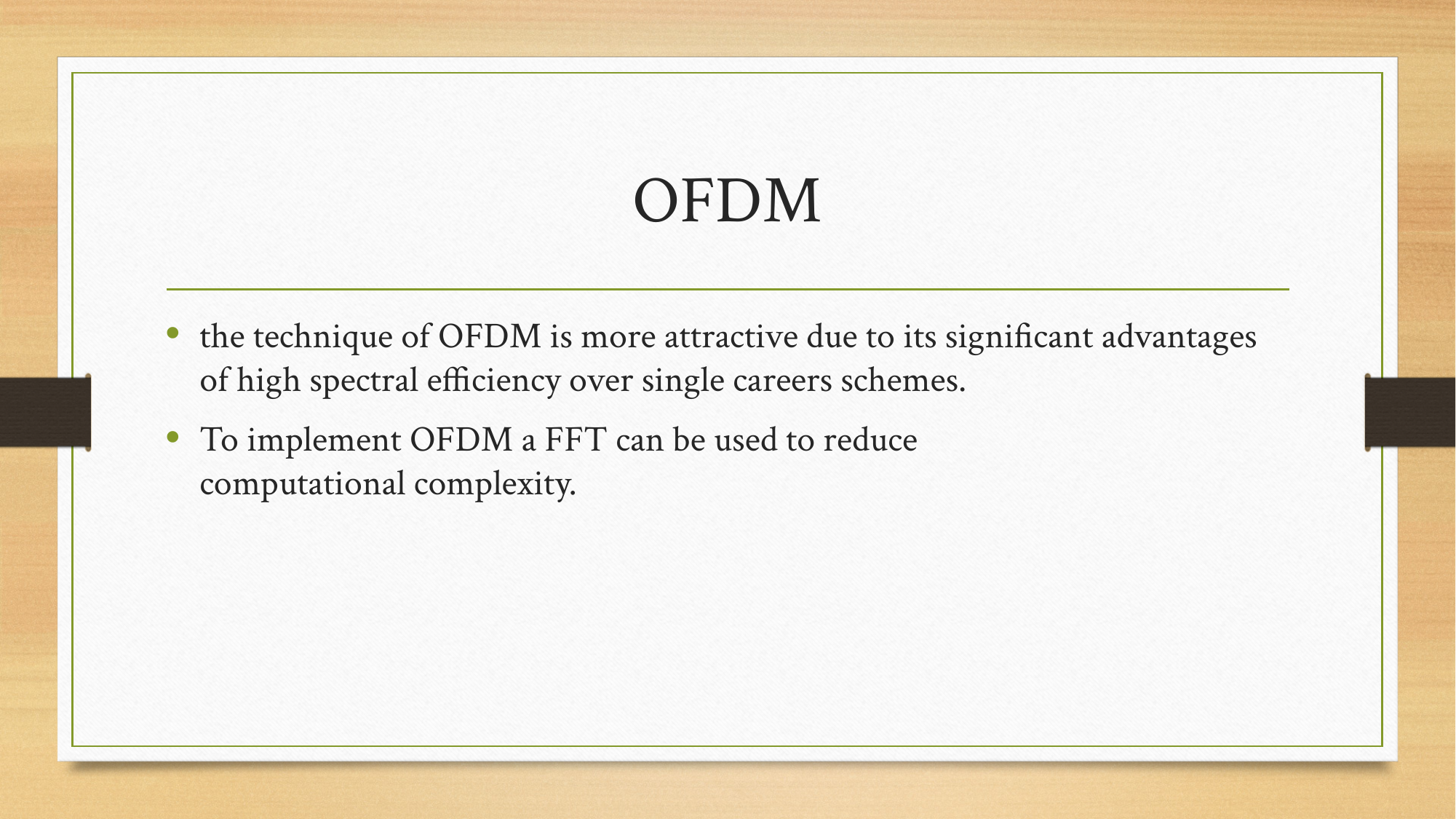

# OFDM
the technique of OFDM is more attractive due to its significant advantages of high spectral efficiency over single careers schemes.
To implement OFDM a FFT can be used to reduce computational complexity.